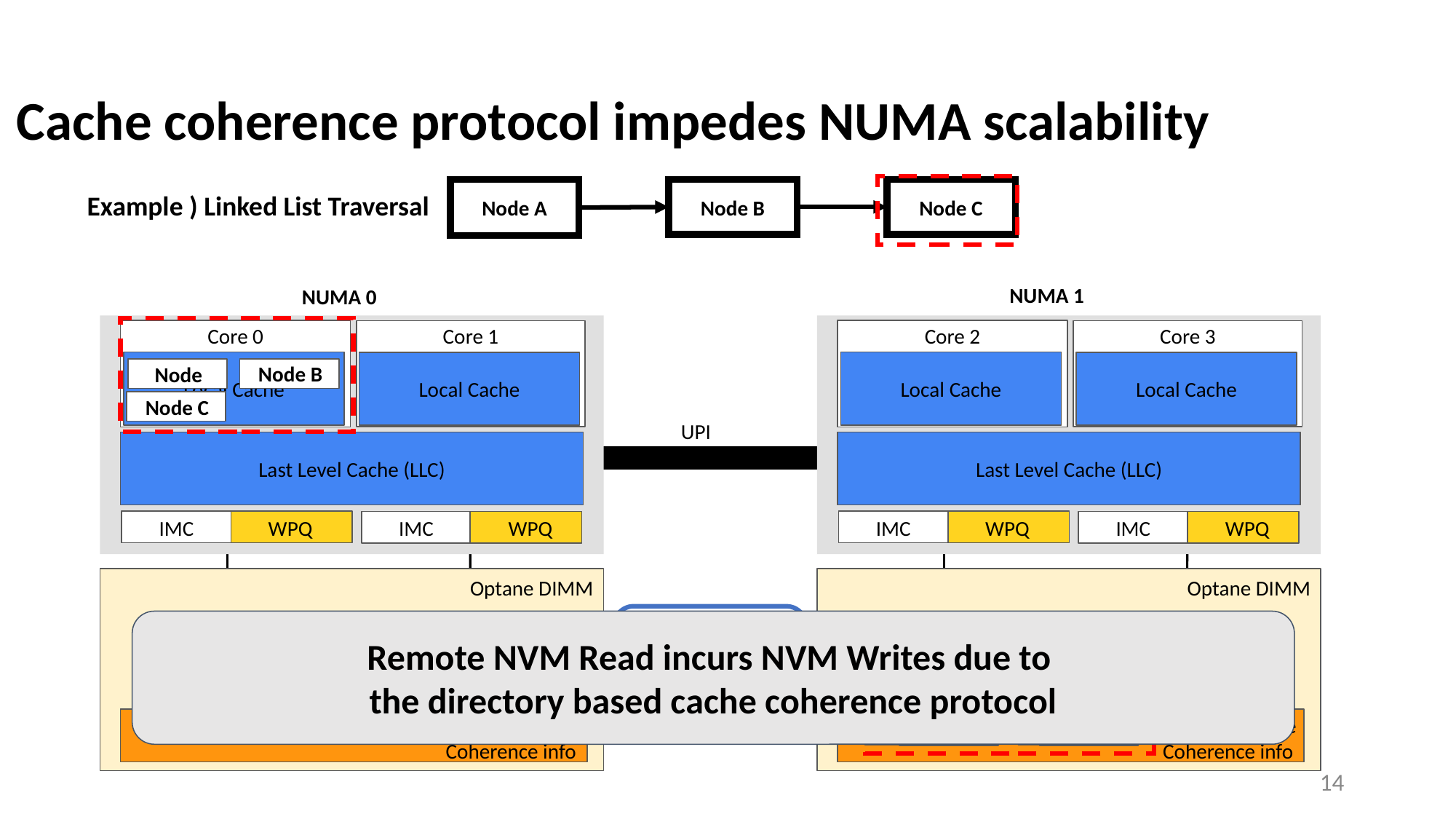

Cache coherence protocol impedes NUMA scalability

Example ) Linked List Traversal
Node B
Node C
Node A
NUMA 1
NUMA 0

Core 0

Core 2

Core 1

Core 3

Local Cache
Local Cache
Local Cache
Local Cache
Node B

Node A

Node C

UPI
Last Level Cache (LLC)
Last Level Cache (LLC)

IMC

WPQ

IMC

WPQ

IMC

WPQ

IMC

WPQ

Optane DIMM
Optane DIMM

NVM Write for
Directory Cache
Coherence Info
Directory
Remote NVM Read incurs NVM Writes due to
the directory based cache coherence protocol
Node A

Node B

Node C

Directory Cache
Coherence info
Directory Cache
Coherence info

Node B

Node C

14